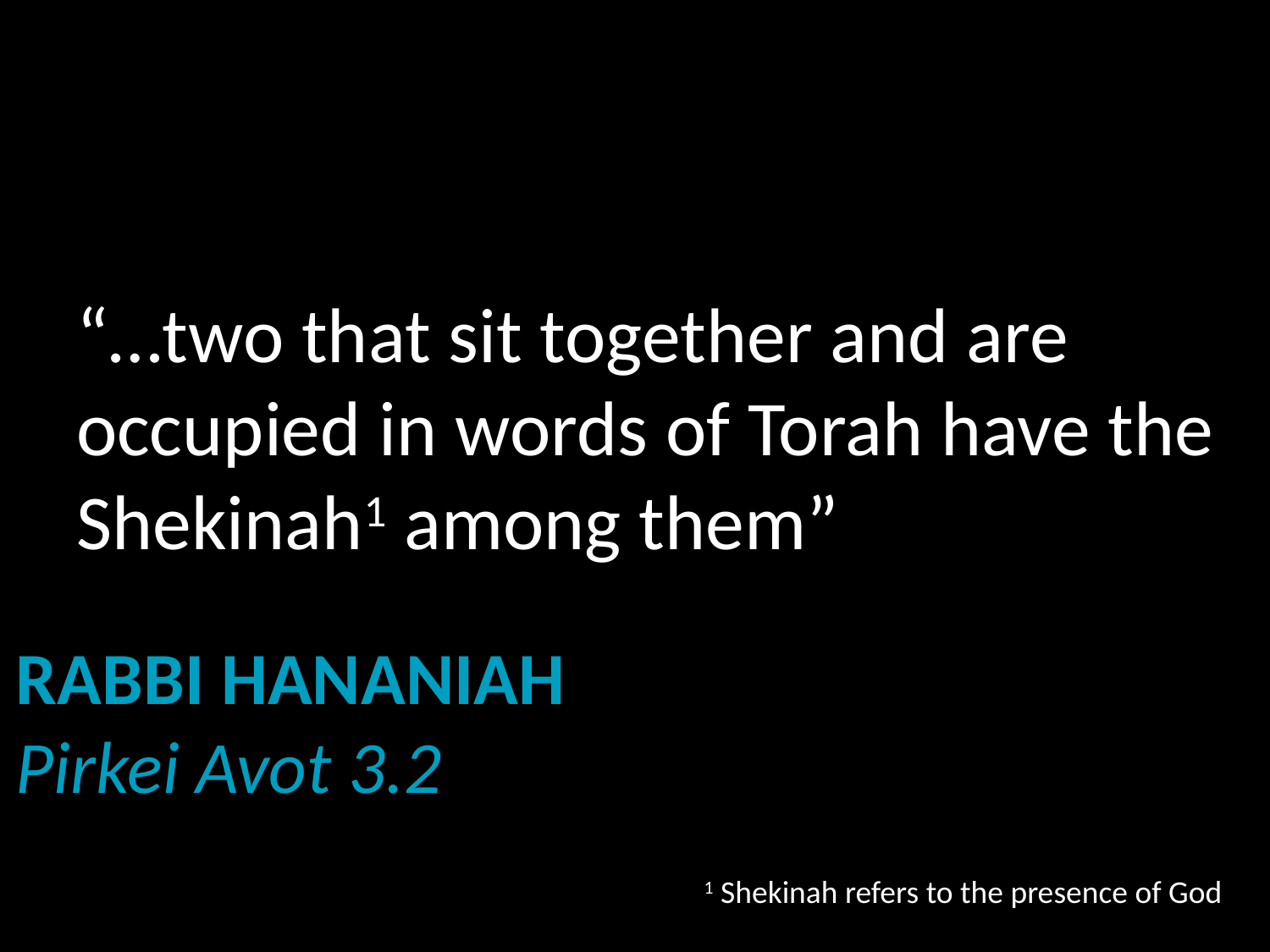

# “…two that sit together and are occupied in words of Torah have the Shekinah1 among them”
rabbi Hananiah
Pirkei Avot 3.2
1 Shekinah refers to the presence of God